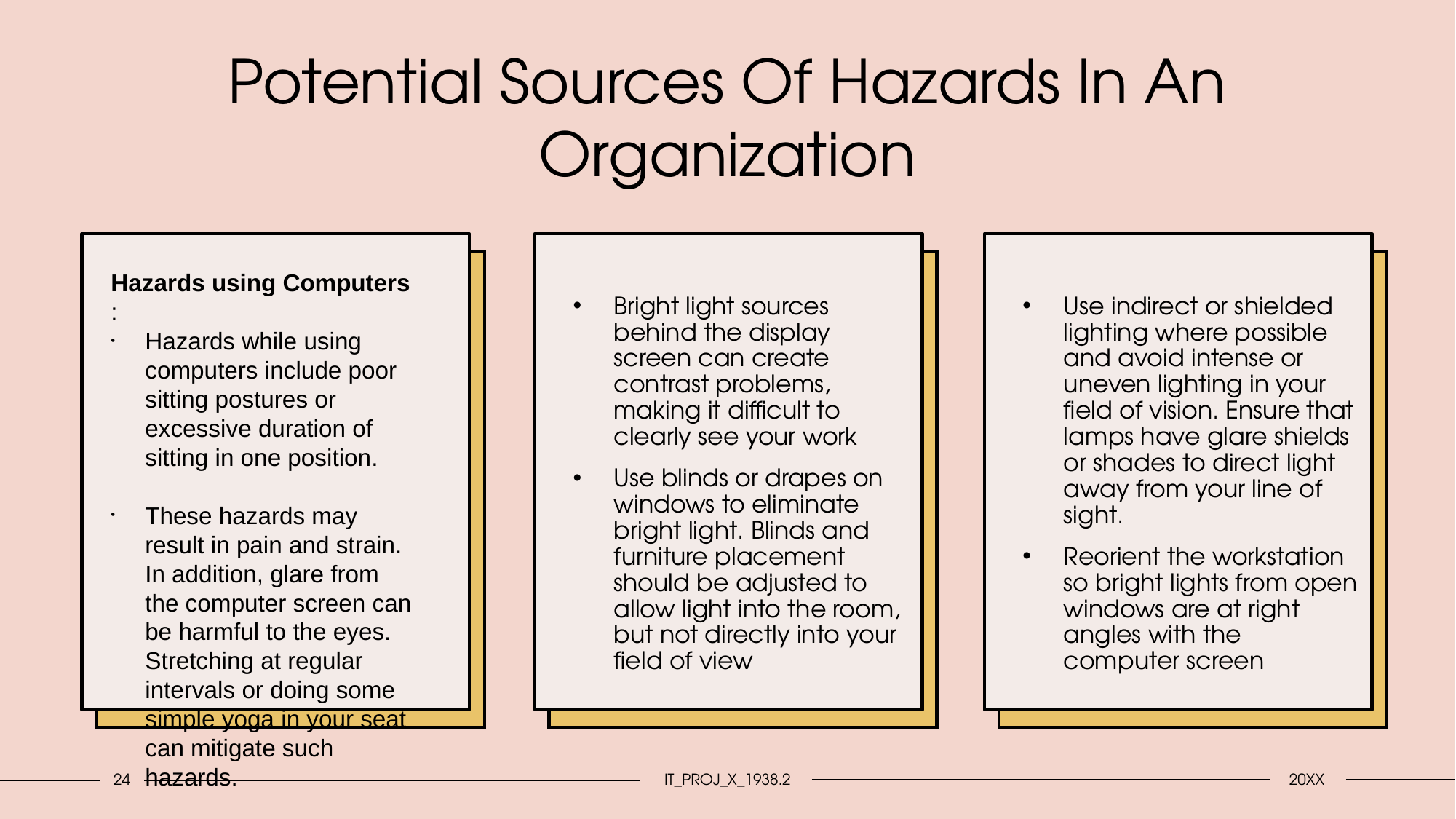

# Potential Sources Of Hazards In An Organization
​
Bright light sources behind the display screen can create contrast problems, making it difficult to clearly see your work
Use blinds or drapes on windows to eliminate bright light. Blinds and furniture placement should be adjusted to allow light into the room, but not directly into your field of view
Use indirect or shielded lighting where possible and avoid intense or uneven lighting in your field of vision. Ensure that lamps have glare shields or shades to direct light away from your line of sight.
Reorient the workstation so bright lights from open windows are at right angles with the computer screen
Hazards using Computers :
Hazards while using computers include poor sitting postures or excessive duration of sitting in one position.

These hazards may result in pain and strain. In addition, glare from the computer screen can be harmful to the eyes. Stretching at regular intervals or doing some simple yoga in your seat can mitigate such hazards.
24
IT_PROJ_X_1938.2
20XX